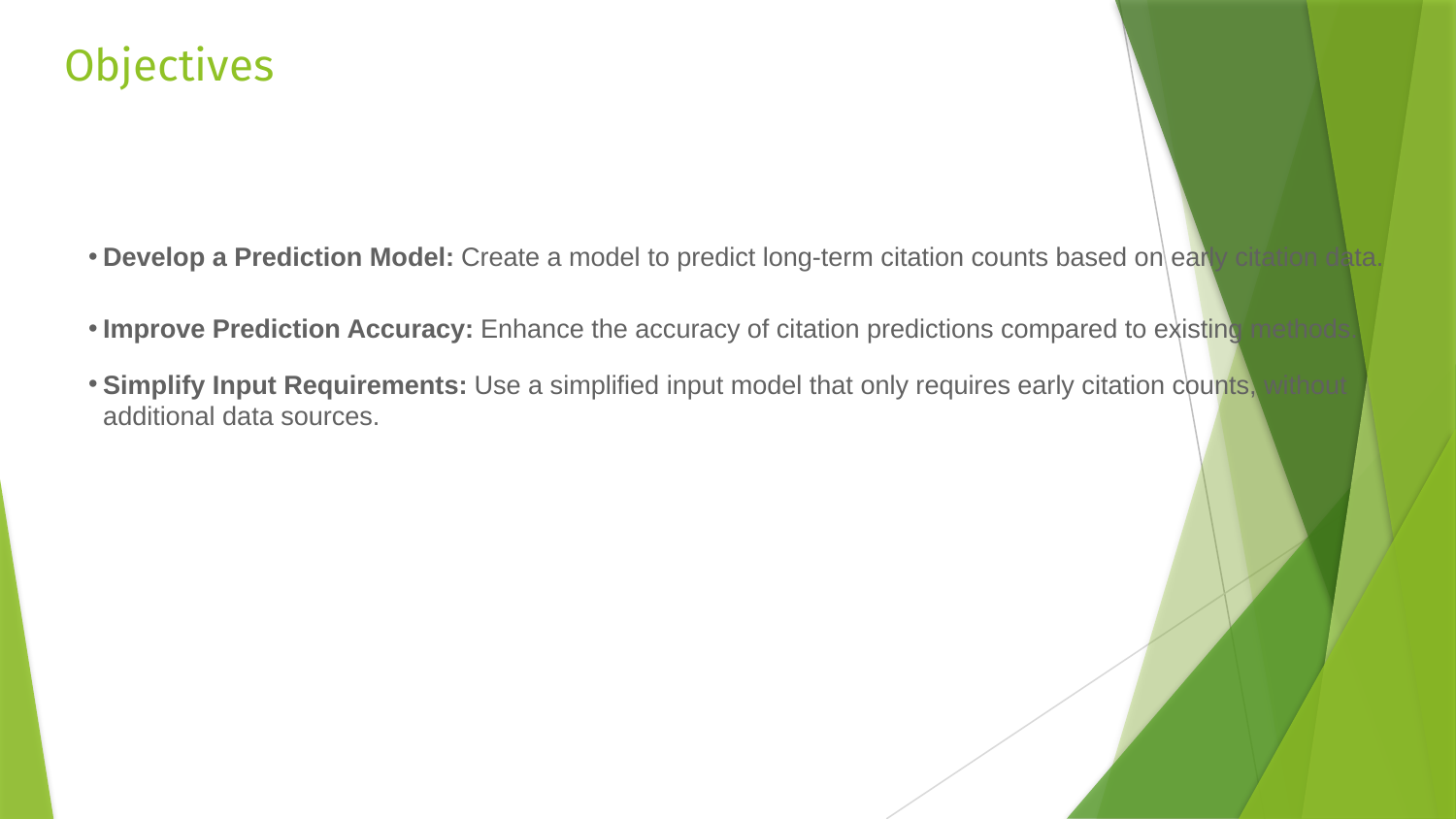

# Objectives

Develop a Prediction Model: Create a model to predict long-term citation counts based on early citation data.
Improve Prediction Accuracy: Enhance the accuracy of citation predictions compared to existing methods.
Simplify Input Requirements: Use a simplified input model that only requires early citation counts, without additional data sources.